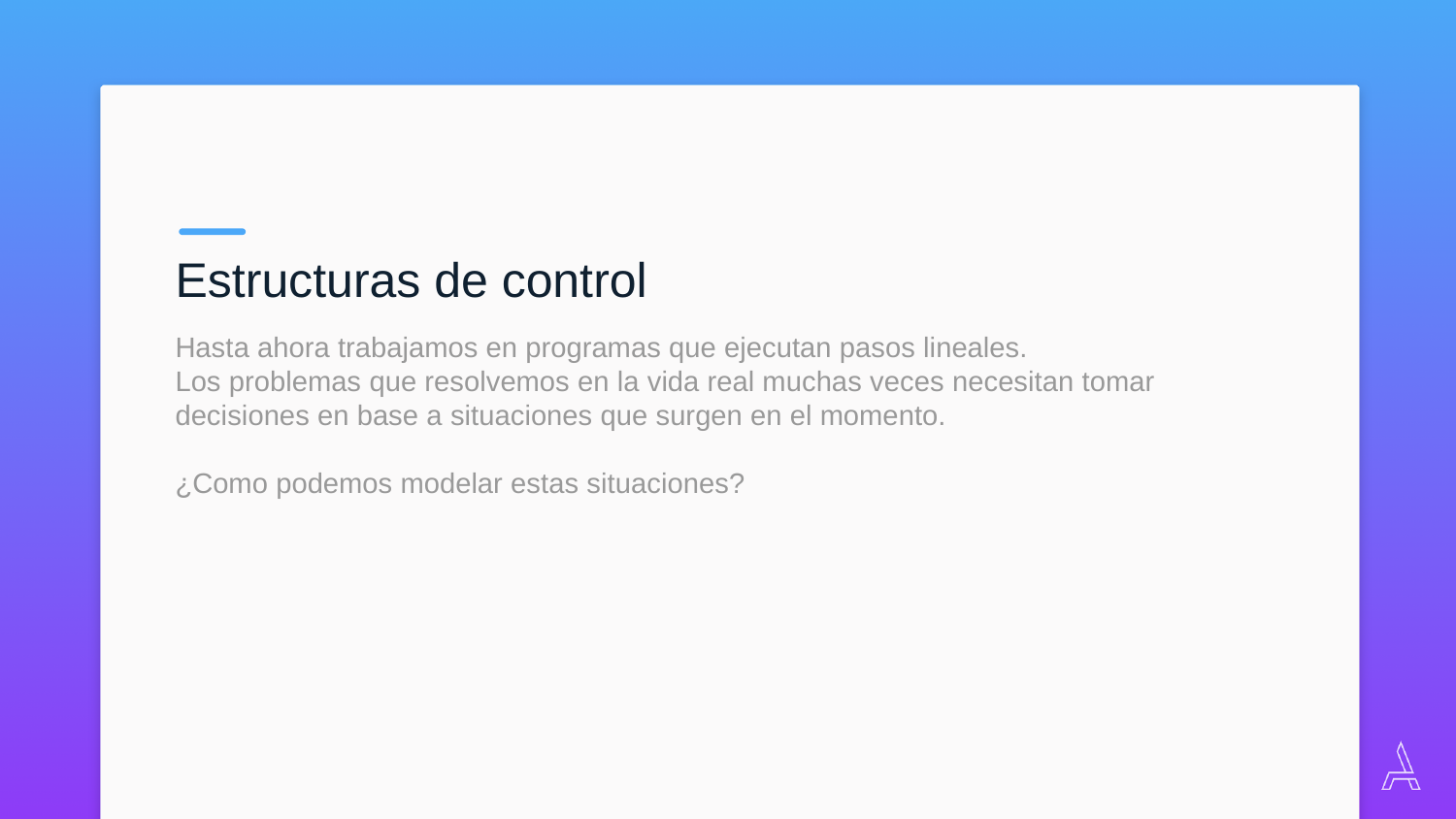

Estructuras de control
Hasta ahora trabajamos en programas que ejecutan pasos lineales.
Los problemas que resolvemos en la vida real muchas veces necesitan tomar decisiones en base a situaciones que surgen en el momento.

¿Como podemos modelar estas situaciones?